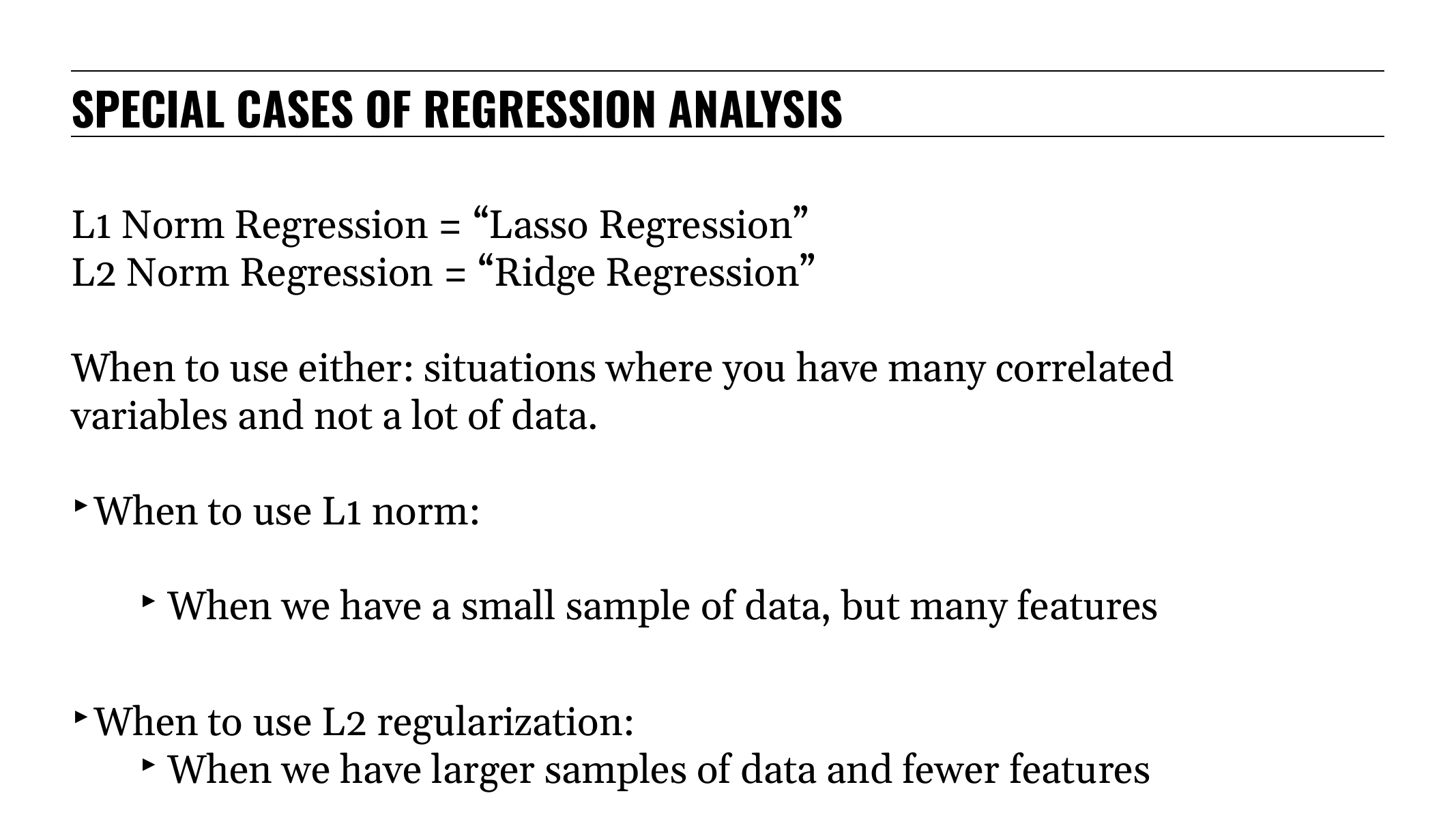

SPECIAL CASES OF REGRESSION ANALYSIS

L1 Norm Regression = “Lasso Regression”
L2 Norm Regression = “Ridge Regression”

When to use either: situations where you have many correlated variables and not a lot of data.

When to use L1 norm:

When we have a small sample of data, but many features

When to use L2 regularization:
When we have larger samples of data and fewer features